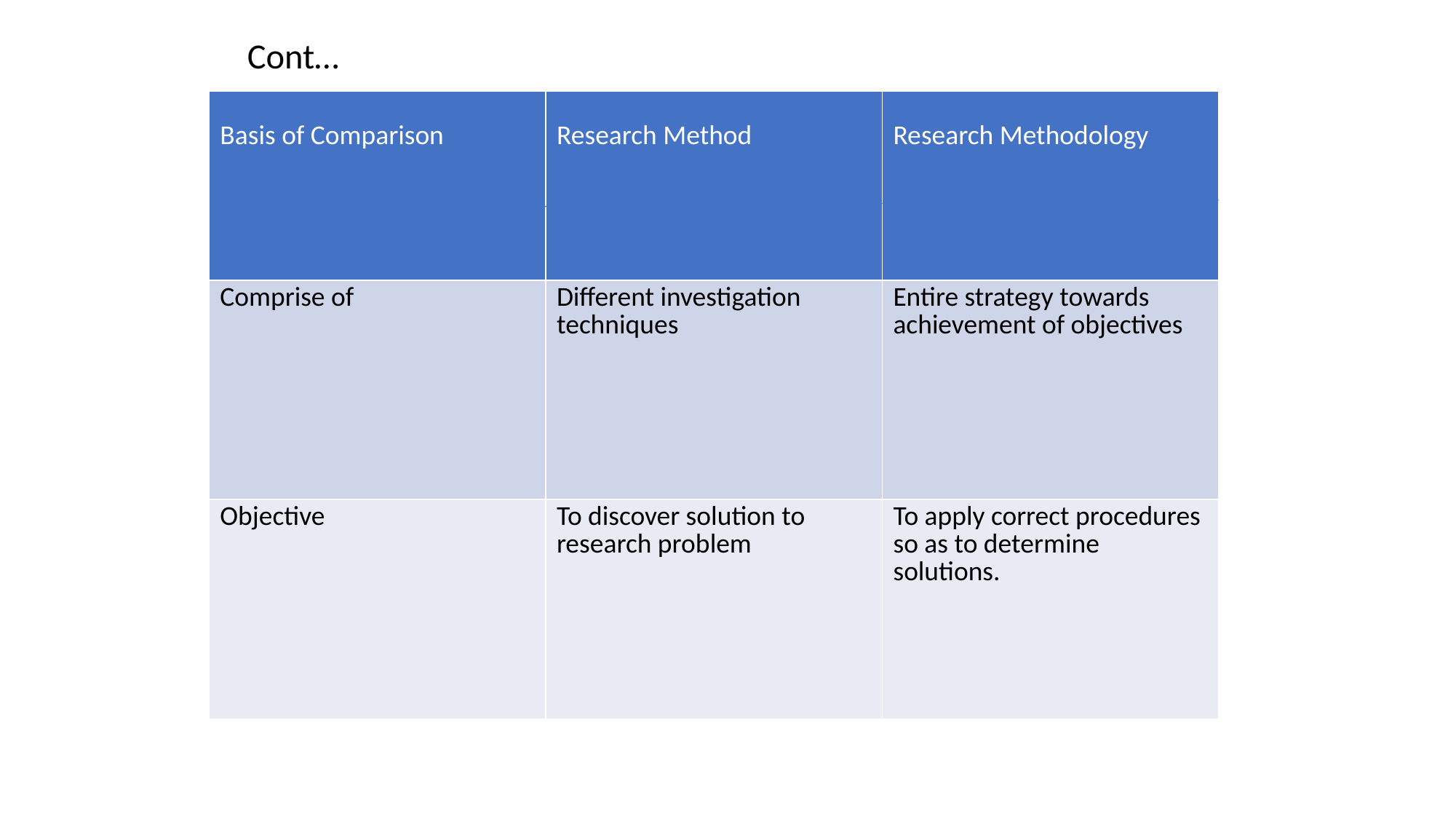

# Cont…
| Basis of Comparison | Research Method | Research Methodology |
| --- | --- | --- |
| Comprise of | Different investigation techniques | Entire strategy towards achievement of objectives |
| Objective | To discover solution to research problem | To apply correct procedures so as to determine solutions. |